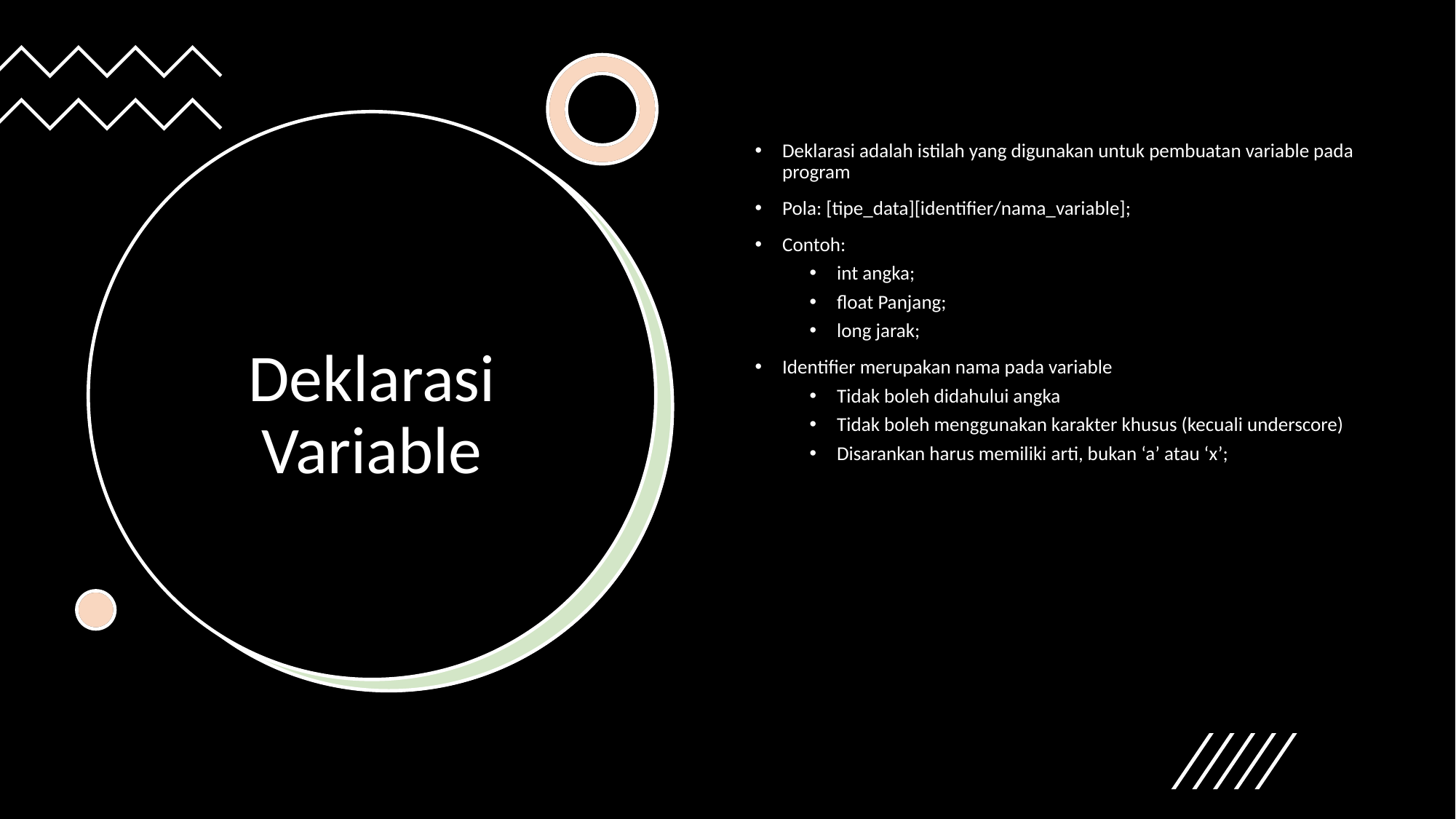

Deklarasi adalah istilah yang digunakan untuk pembuatan variable pada program
Pola: [tipe_data][identifier/nama_variable];
Contoh:
int angka;
float Panjang;
long jarak;
Identifier merupakan nama pada variable
Tidak boleh didahului angka
Tidak boleh menggunakan karakter khusus (kecuali underscore)
Disarankan harus memiliki arti, bukan ‘a’ atau ‘x’;

# Deklarasi Variable